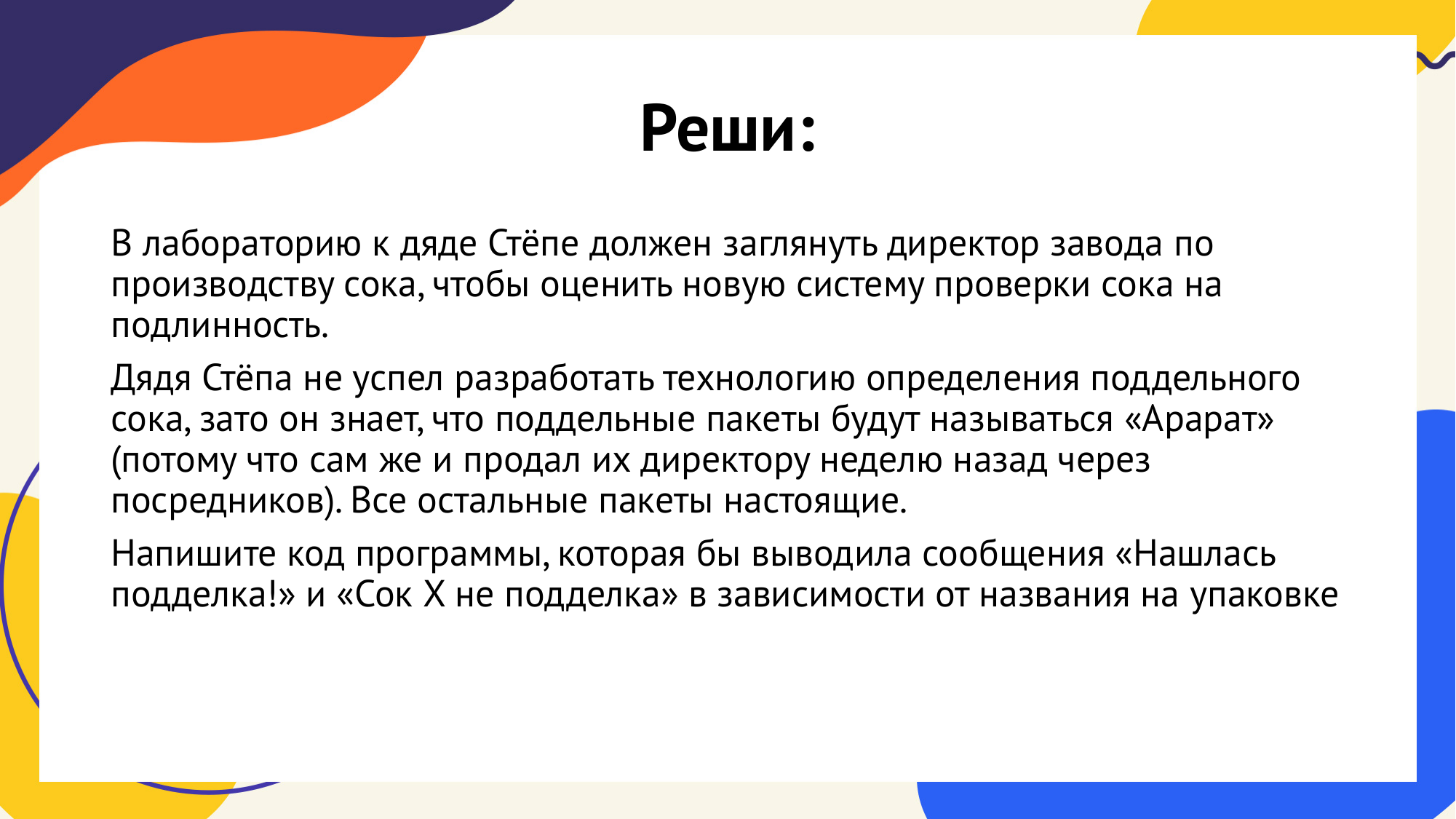

# Реши:
В лабораторию к дяде Стёпе должен заглянуть директор завода по производству сока, чтобы оценить новую систему проверки сока на подлинность.
Дядя Стёпа не успел разработать технологию определения поддельного сока, зато он знает, что поддельные пакеты будут называться «Арарат» (потому что сам же и продал их директору неделю назад через посредников). Все остальные пакеты настоящие.
Напишите код программы, которая бы выводила сообщения «Нашлась подделка!» и «Сок X не подделка» в зависимости от названия на упаковке